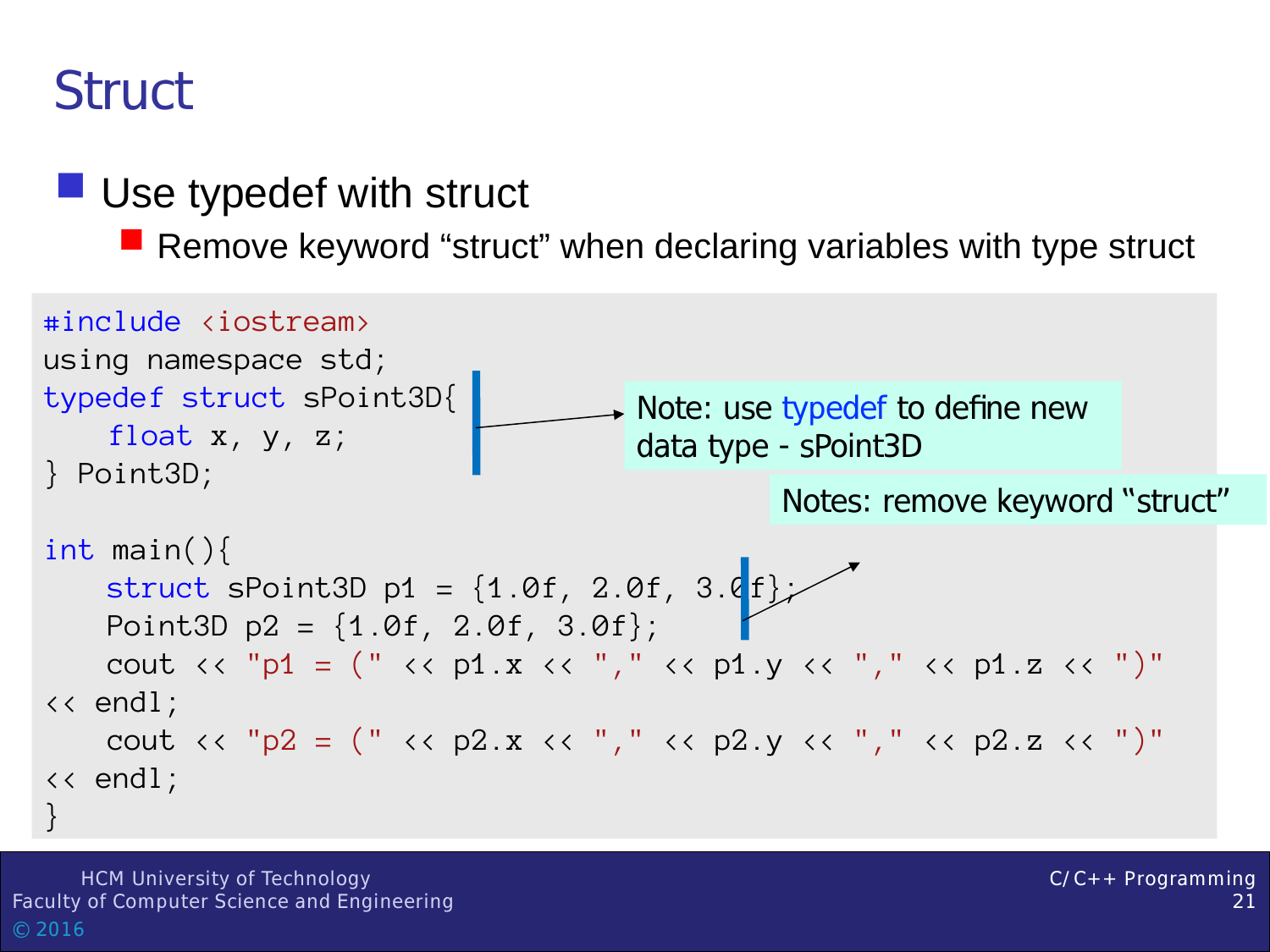

Struct
Use typedef with struct
Remove keyword “struct” when declaring variables with type struct

#include <iostream>
using namespace std;
typedef struct sPoint3D{
	float x, y, z;
} Point3D;

int main(){
	struct sPoint3D p1 = {1.0f, 2.0f, 3.0f};
	Point3D p2 = {1.0f, 2.0f, 3.0f};
	cout << "p1 = (" << p1.x << "," << p1.y << "," << p1.z << ")" << endl;
	cout << "p2 = (" << p2.x << "," << p2.y << "," << p2.z << ")" << endl;
}

Note: use typedef to define new data type - sPoint3D
Notes: remove keyword “struct”